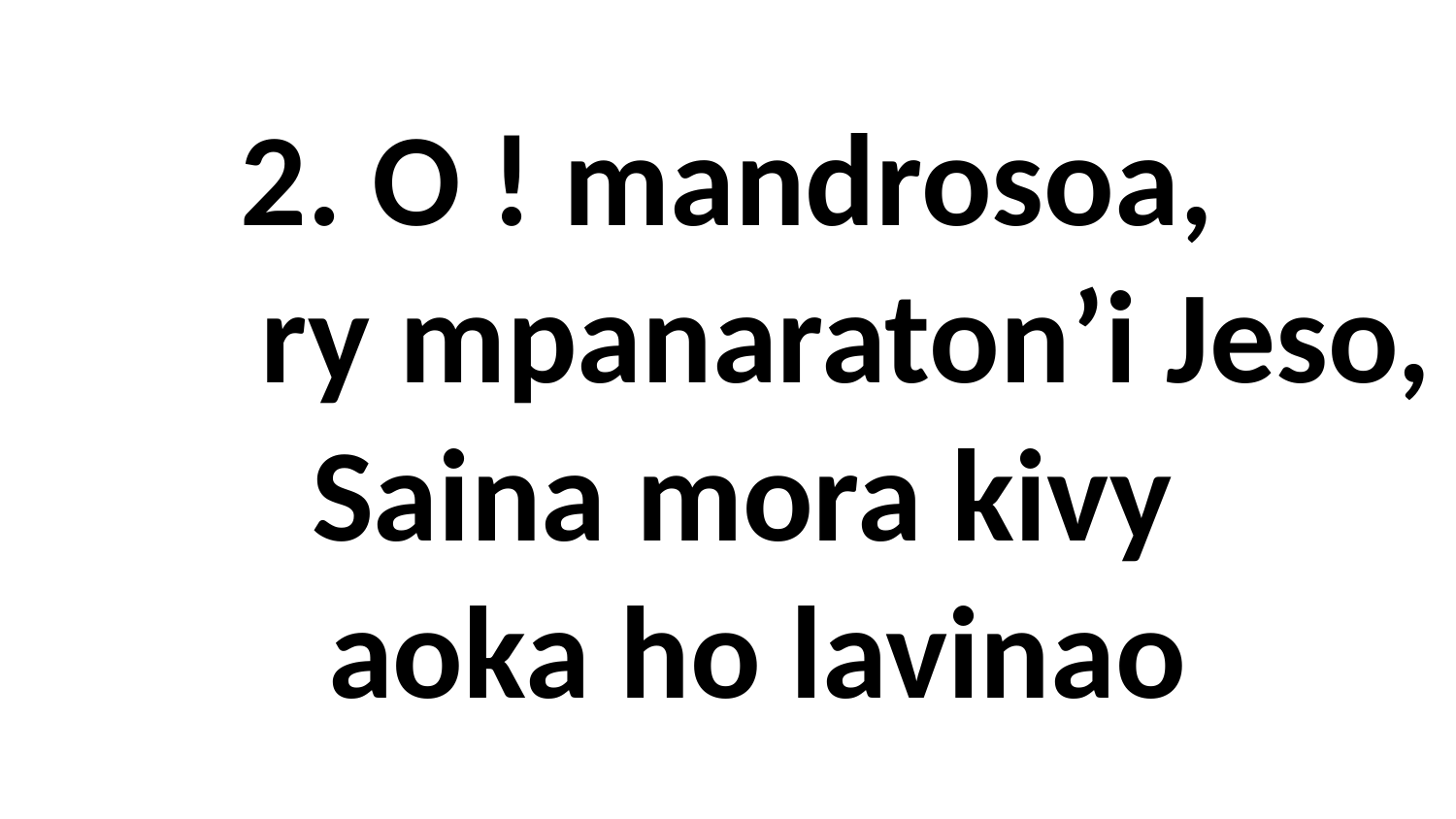

# 2. O ! mandrosoa, ry mpanaraton’i Jeso, Saina mora kivy aoka ho lavinao